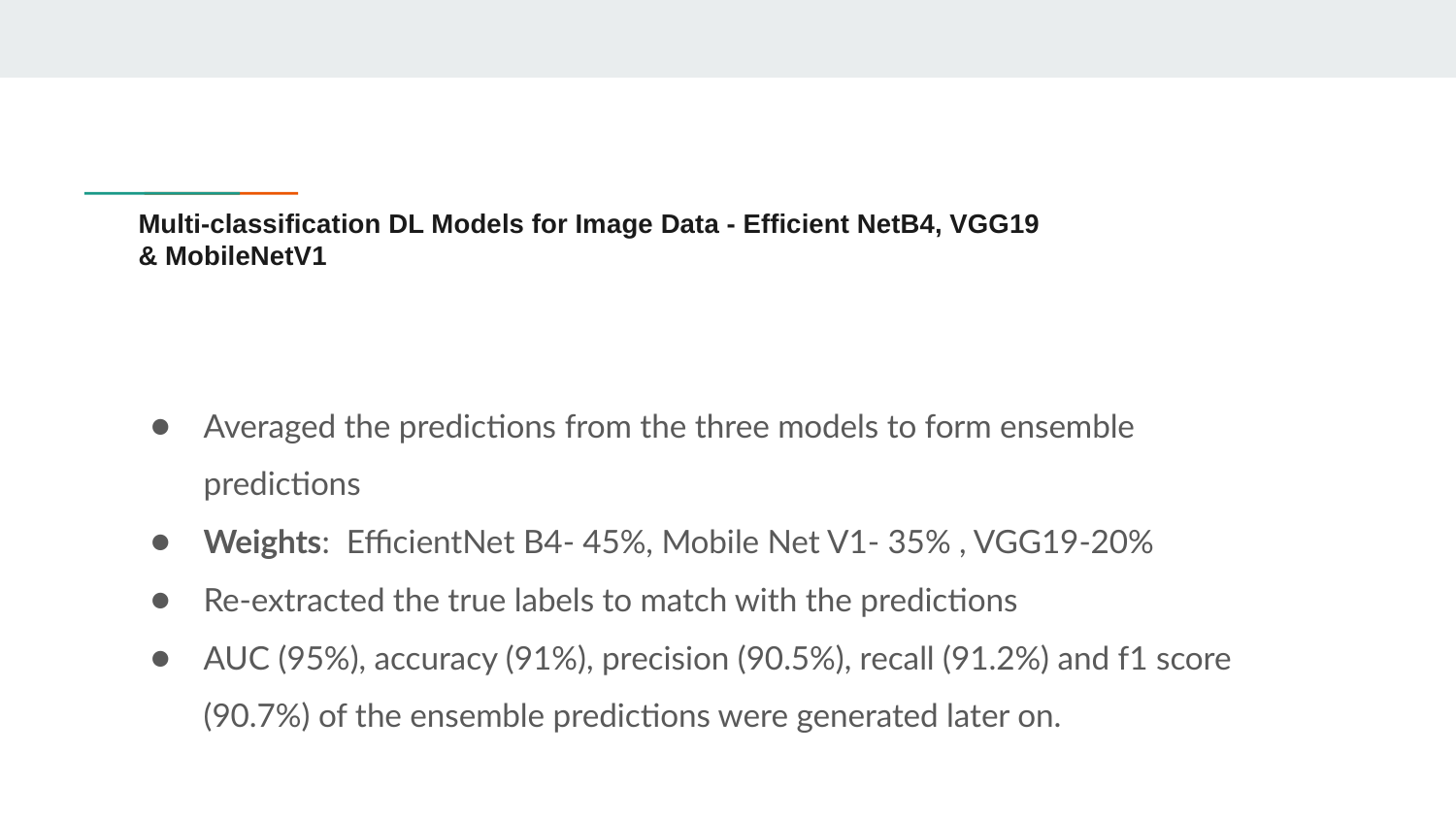

# Multi-classification DL Models for Image Data - Efficient NetB4, VGG19 & MobileNetV1
Averaged the predictions from the three models to form ensemble predictions
Weights:  EfficientNet B4- 45%, Mobile Net V1- 35% , VGG19-20%
Re-extracted the true labels to match with the predictions
AUC (95%), accuracy (91%), precision (90.5%), recall (91.2%) and f1 score (90.7%) of the ensemble predictions were generated later on.